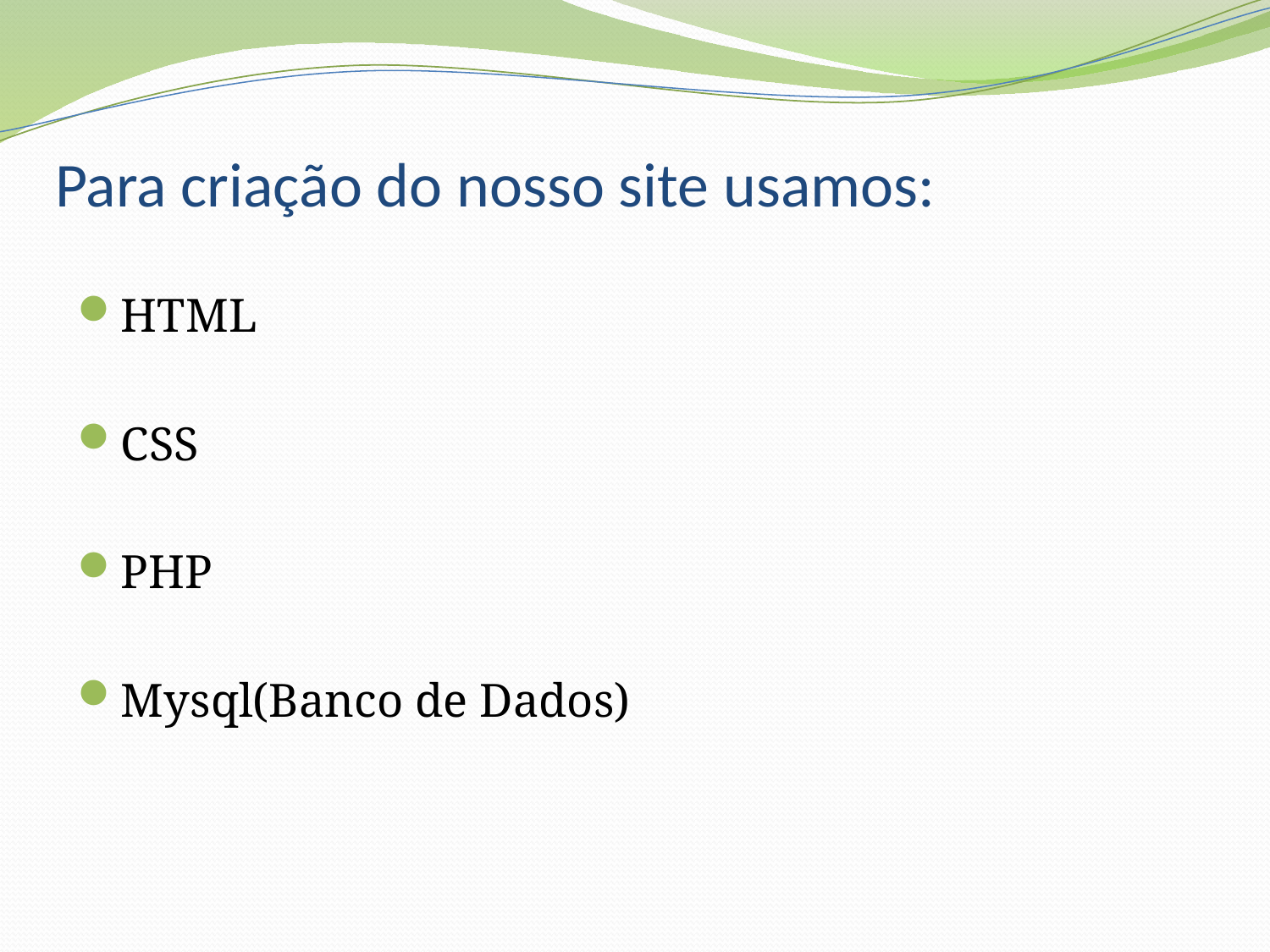

# Para criação do nosso site usamos:

HTML

CSS

PHP

Mysql(Banco de Dados)